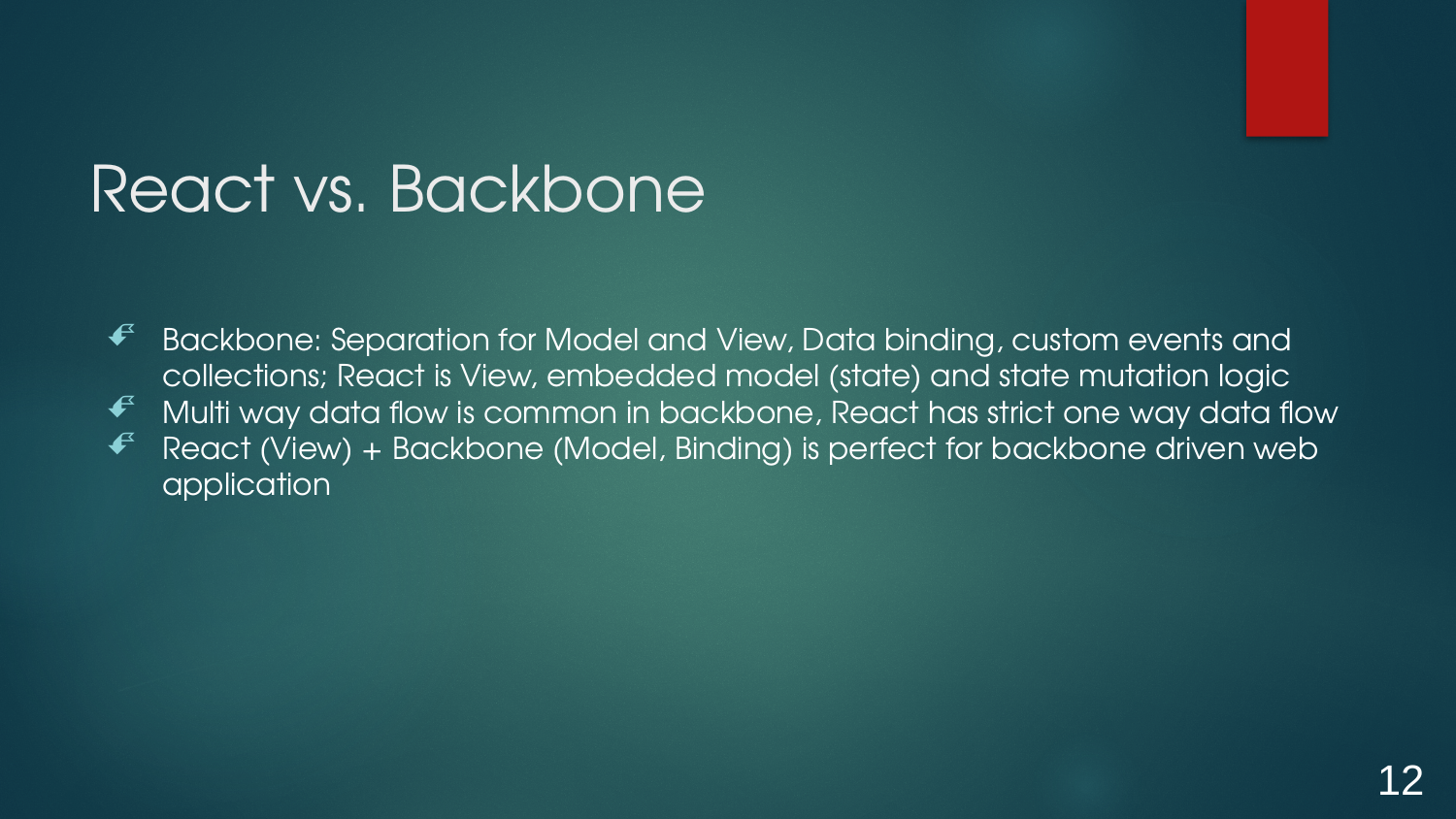

# React vs. Backbone
Backbone: Separation for Model and View, Data binding, custom events and collections; React is View, embedded model (state) and state mutation logic
Multi way data flow is common in backbone, React has strict one way data flow
React (View) + Backbone (Model, Binding) is perfect for backbone driven web application
12